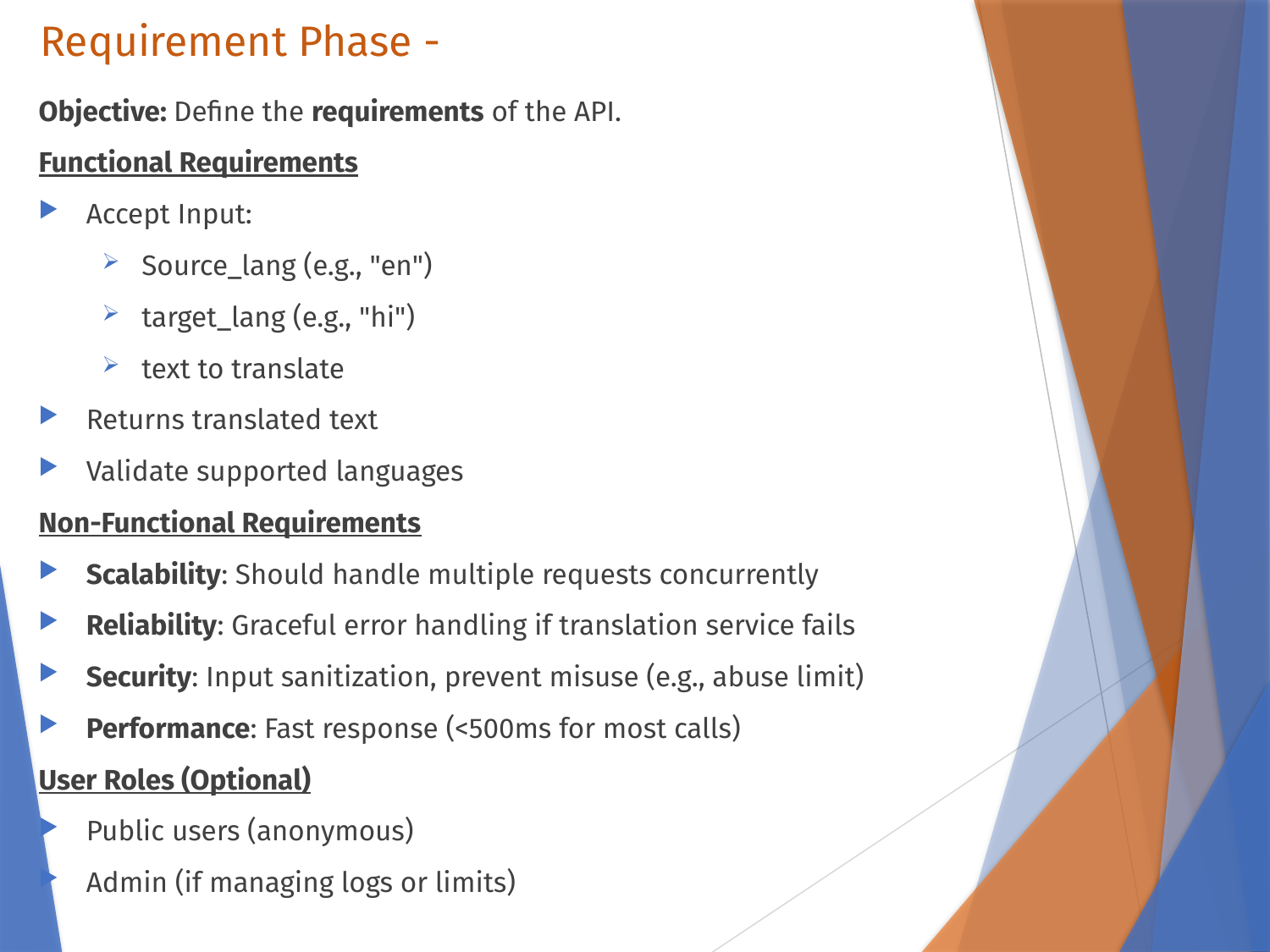

# Requirement Phase -
Objective: Define the requirements of the API.
Functional Requirements
Accept Input:
Source_lang (e.g., "en")
target_lang (e.g., "hi")
text to translate
Returns translated text
Validate supported languages
Non-Functional Requirements
Scalability: Should handle multiple requests concurrently
Reliability: Graceful error handling if translation service fails
Security: Input sanitization, prevent misuse (e.g., abuse limit)
Performance: Fast response (<500ms for most calls)
User Roles (Optional)
Public users (anonymous)
Admin (if managing logs or limits)